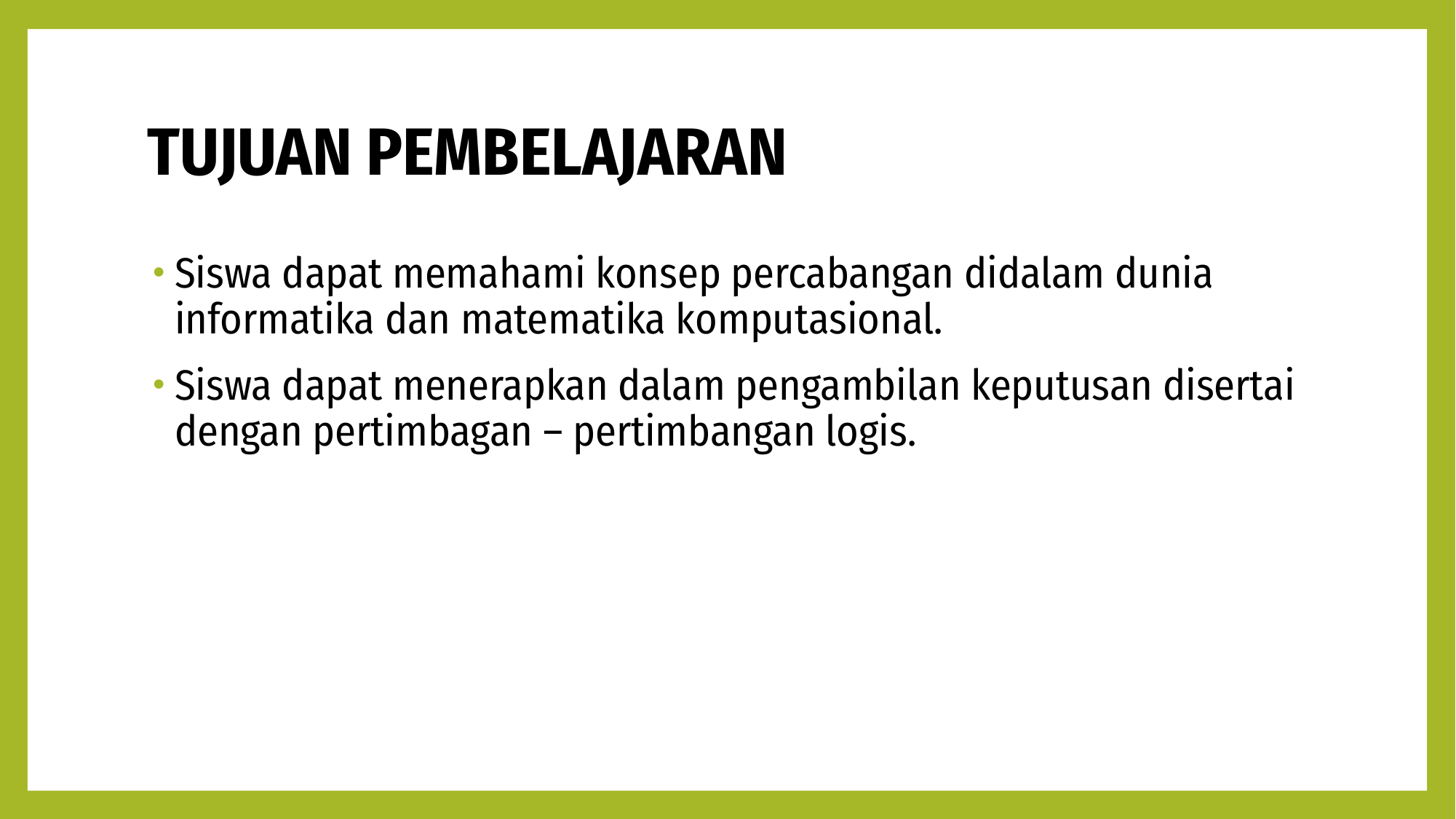

# TUJUAN PEMBELAJARAN
Siswa dapat memahami konsep percabangan didalam dunia informatika dan matematika komputasional.
Siswa dapat menerapkan dalam pengambilan keputusan disertai dengan pertimbagan – pertimbangan logis.